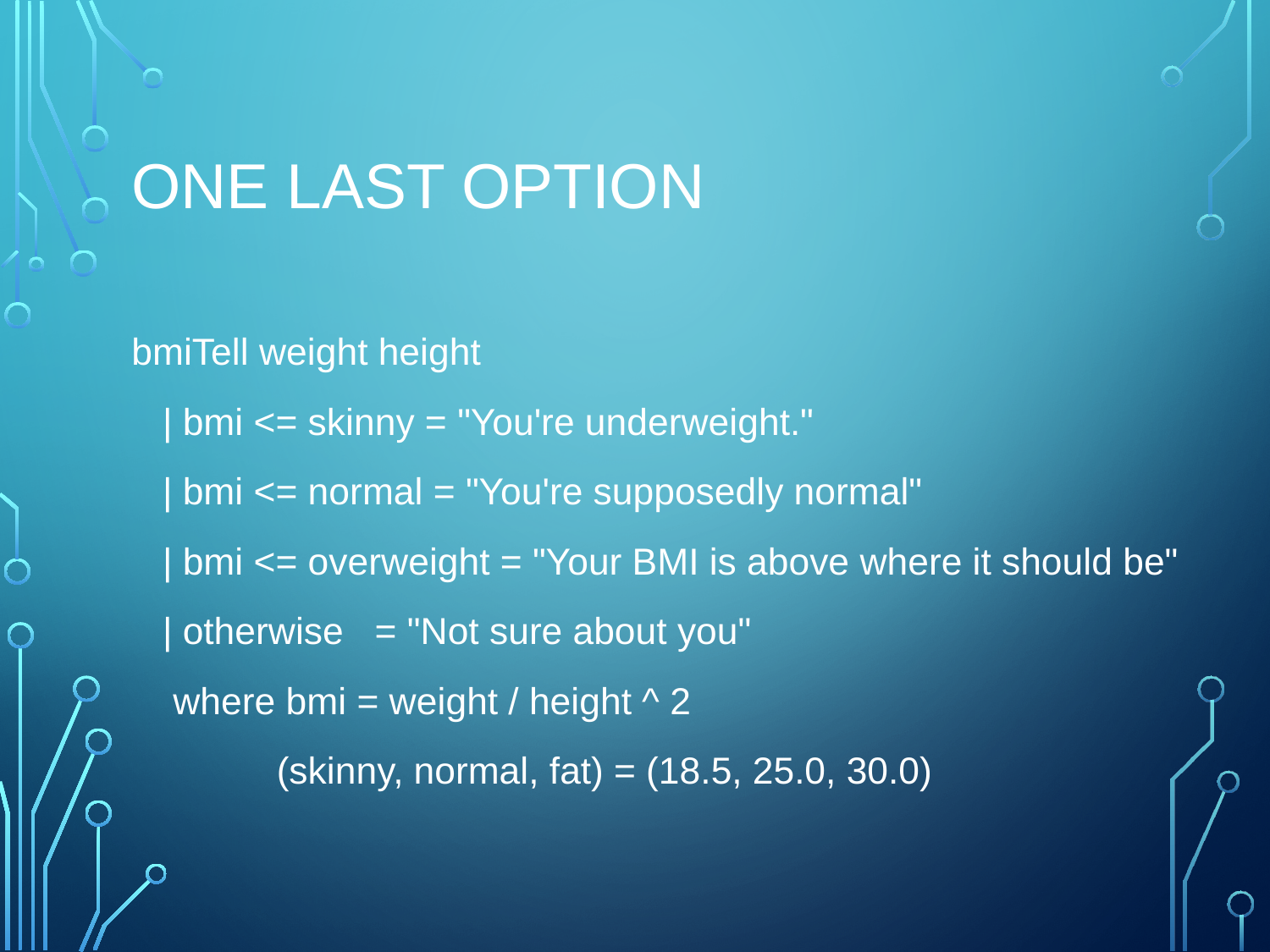

# One Last Option
bmiTell weight height
   | bmi <= skinny = "You're underweight."
   | bmi <= normal = "You're supposedly normal"
   | bmi <= overweight = "Your BMI is above where it should be"
   | otherwise   = "Not sure about you"
    where bmi = weight / height ^ 2
              (skinny, normal, fat) = (18.5, 25.0, 30.0)